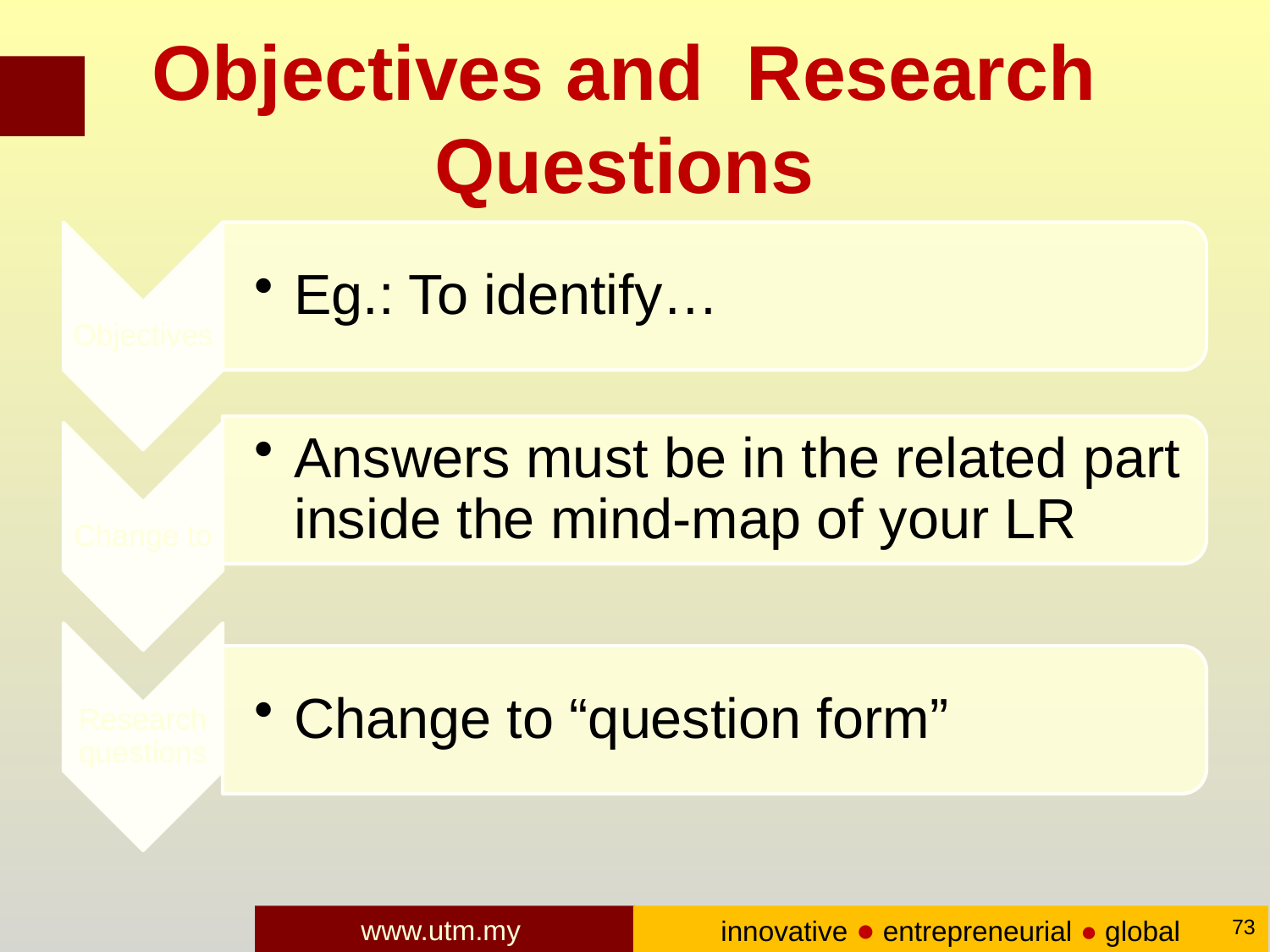

# Objectives and  Research Questions
Objectives
Eg.: To identify…
Change to
Change to “question form”
Research questions
Answers must be in the related part inside the mind-map of your LR